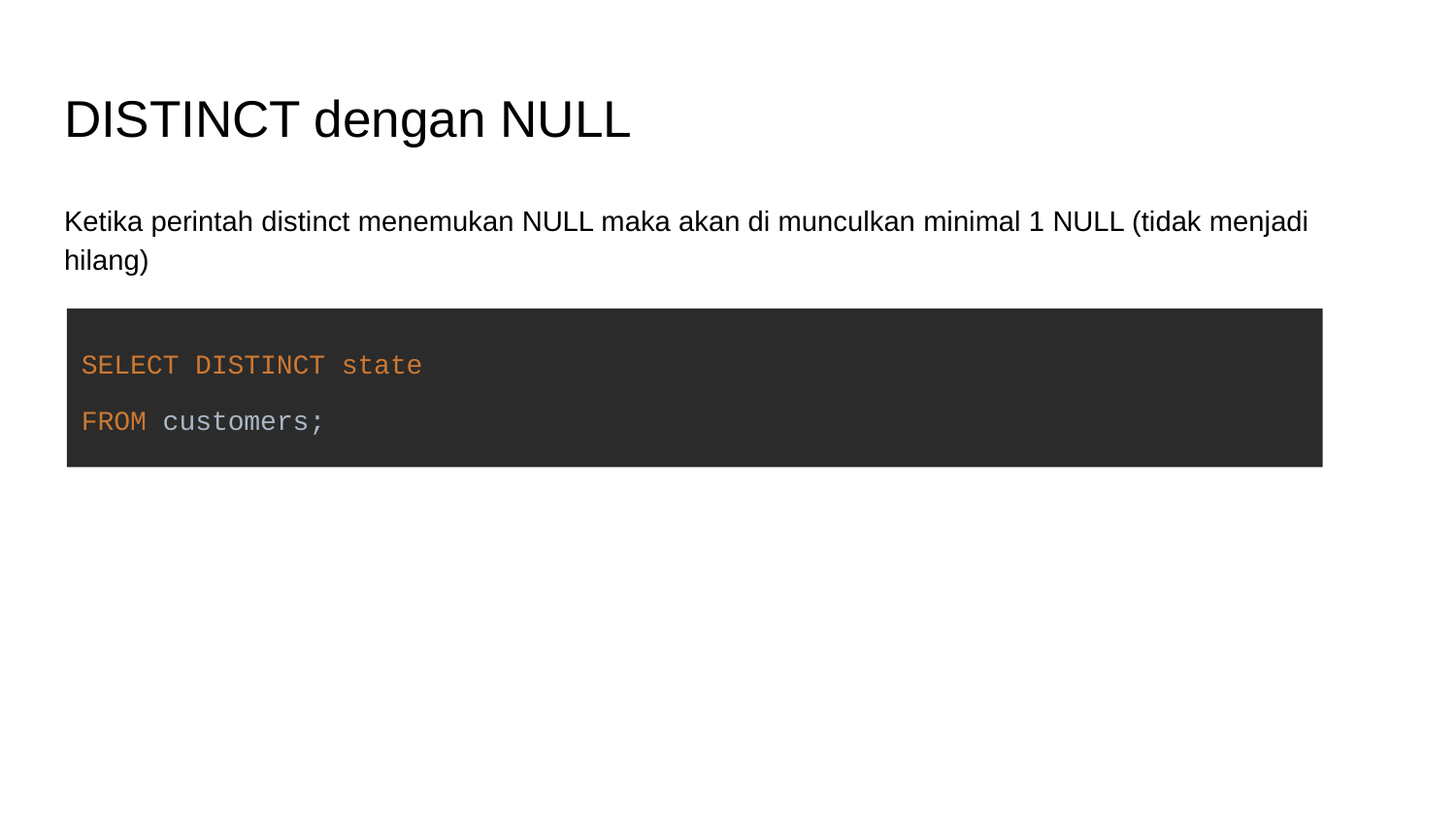

# DISTINCT dengan NULL
Ketika perintah distinct menemukan NULL maka akan di munculkan minimal 1 NULL (tidak menjadi hilang)
SELECT DISTINCT state
FROM customers;